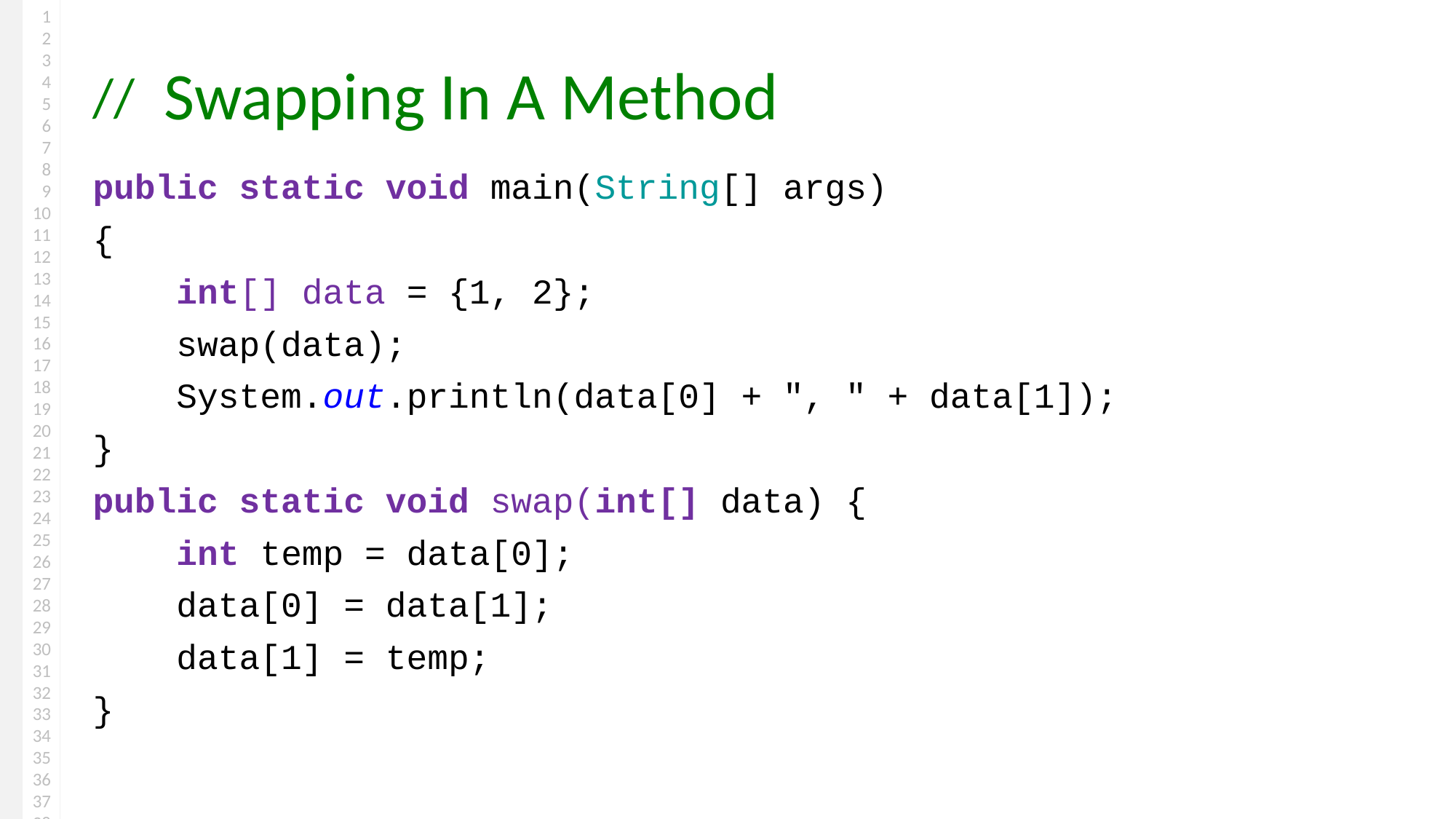

# Swapping In A Method
public static void main(String[] args)
{
    int[] data = {1, 2};
    swap(data);
    System.out.println(data[0] + ", " + data[1]);
}
public static void swap(int[] data) {
    int temp = data[0];
    data[0] = data[1];
    data[1] = temp;
}